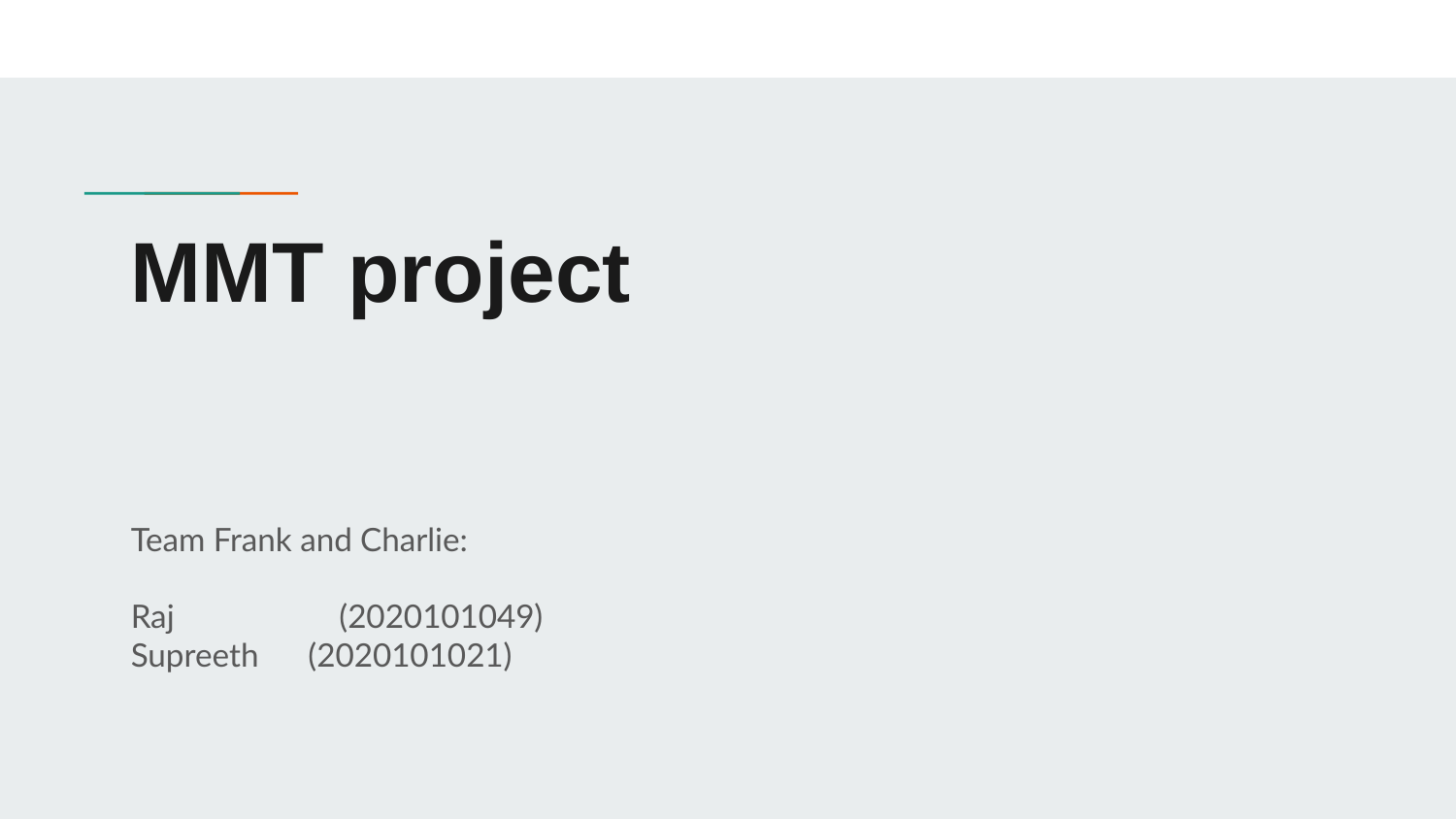

# MMT project
Team Frank and Charlie:

Raj                    (2020101049)
Supreeth      (2020101021)